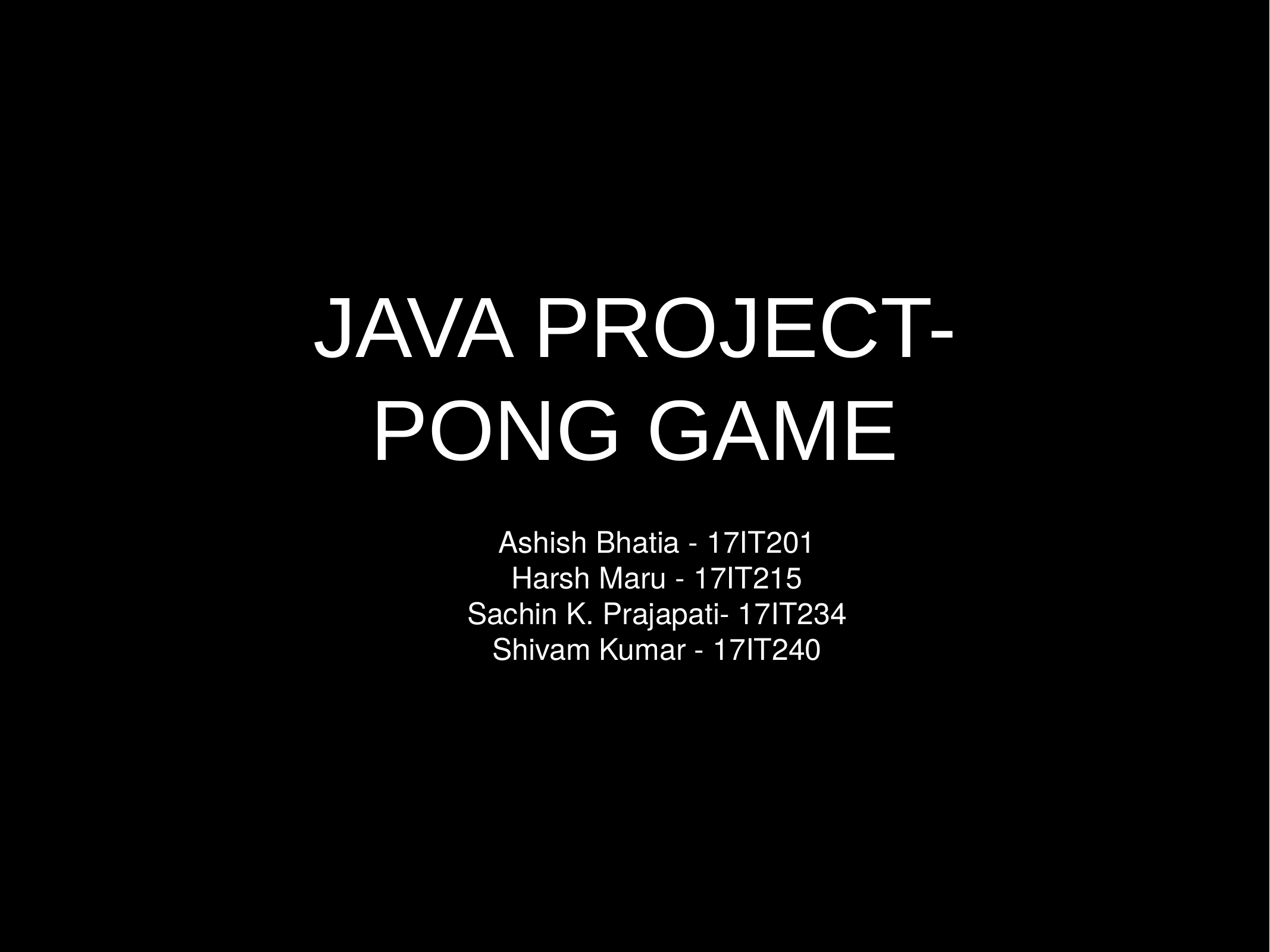

# JAVA PROJECT- PONG GAME
Ashish Bhatia - 17IT201
Harsh Maru - 17IT215
Sachin K. Prajapati- 17IT234
Shivam Kumar - 17IT240